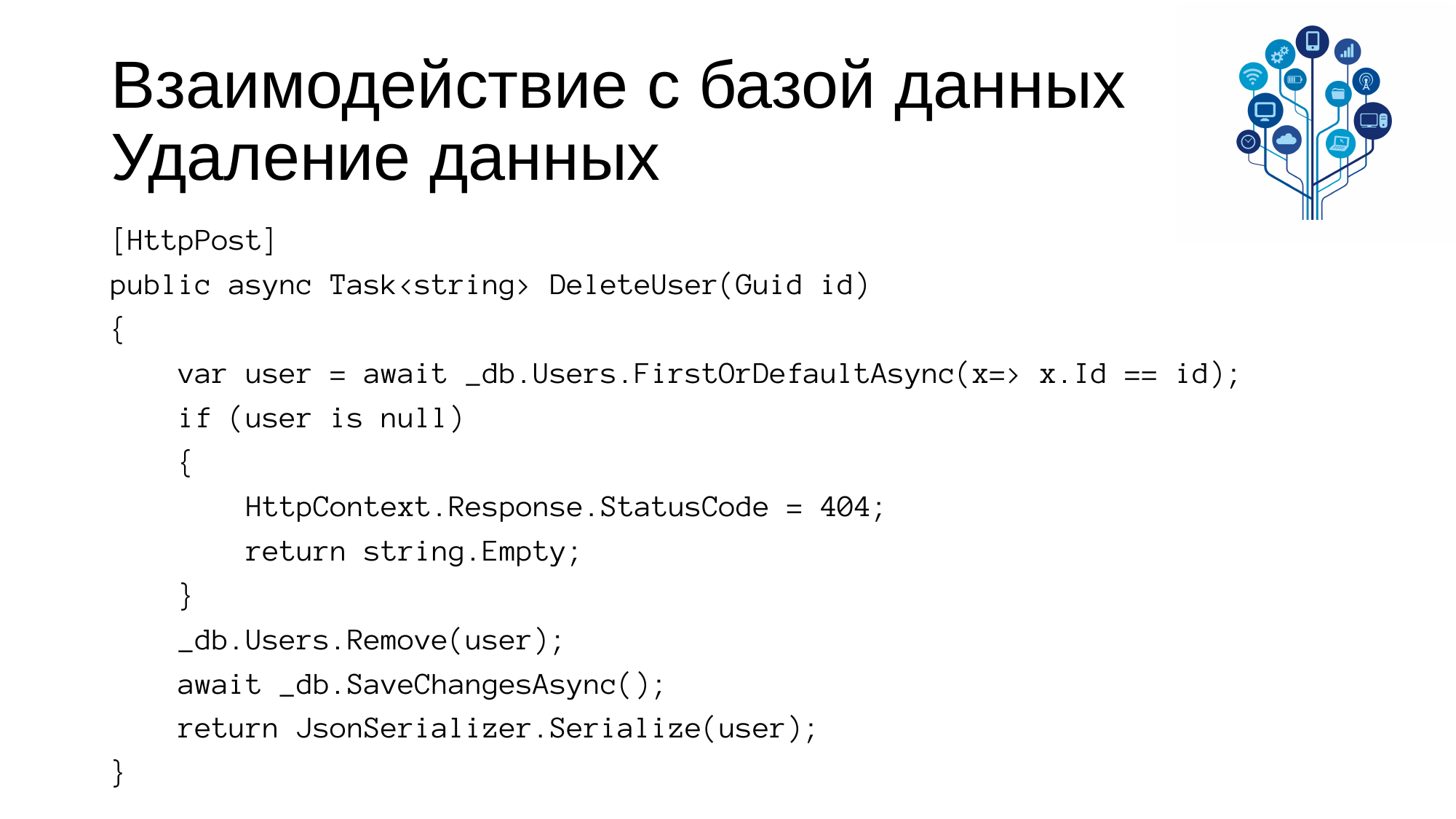

# Взаимодействие с базой данных Удаление данных
[HttpPost]
public async Task<string> DeleteUser(Guid id)
{
    var user = await _db.Users.FirstOrDefaultAsync(x=> x.Id == id);
    if (user is null)
    {
        HttpContext.Response.StatusCode = 404;
        return string.Empty;
    }
    _db.Users.Remove(user);
    await _db.SaveChangesAsync();
    return JsonSerializer.Serialize(user);
}